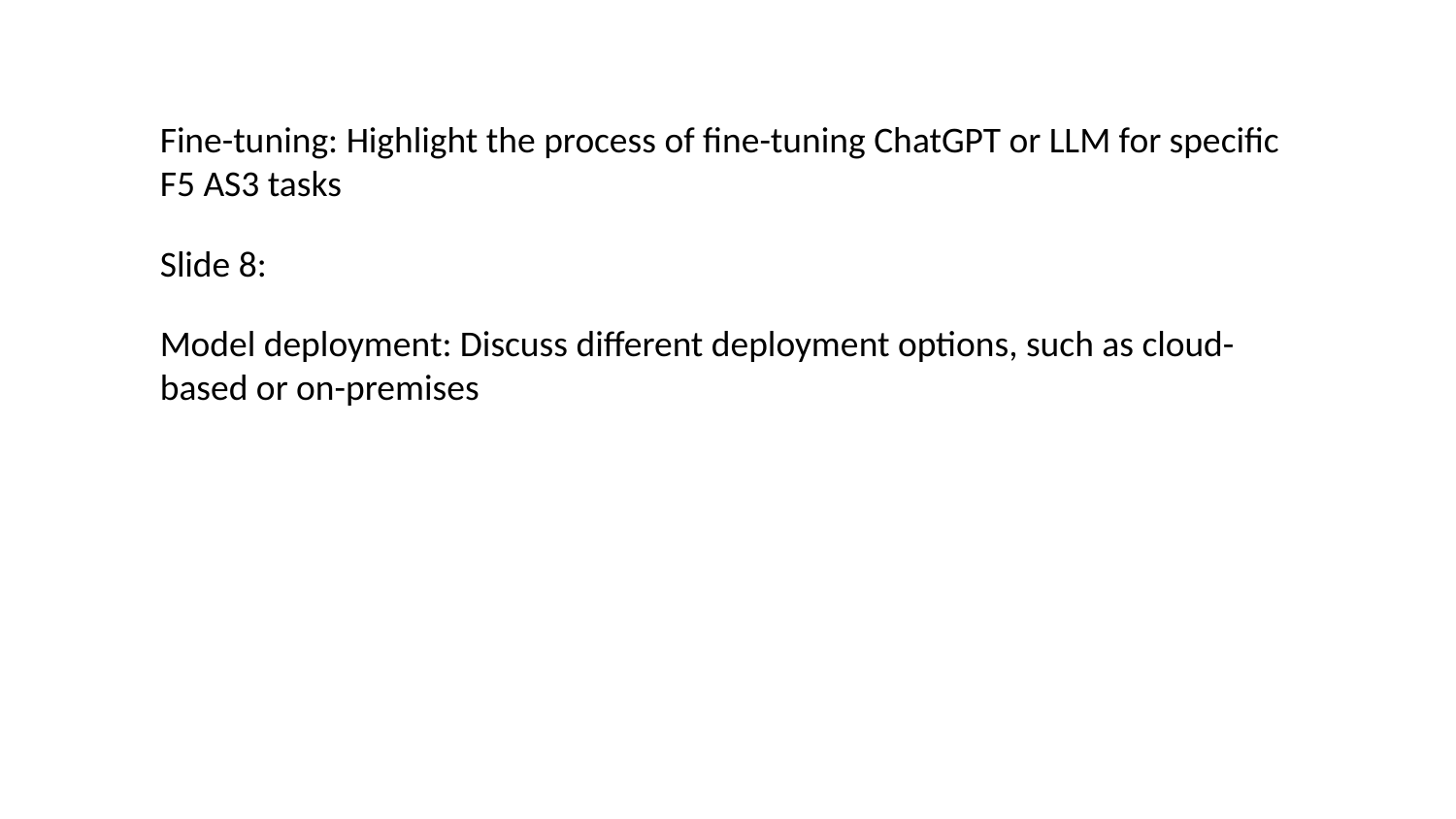

Fine-tuning: Highlight the process of fine-tuning ChatGPT or LLM for specific F5 AS3 tasks
Slide 8:
Model deployment: Discuss different deployment options, such as cloud-based or on-premises